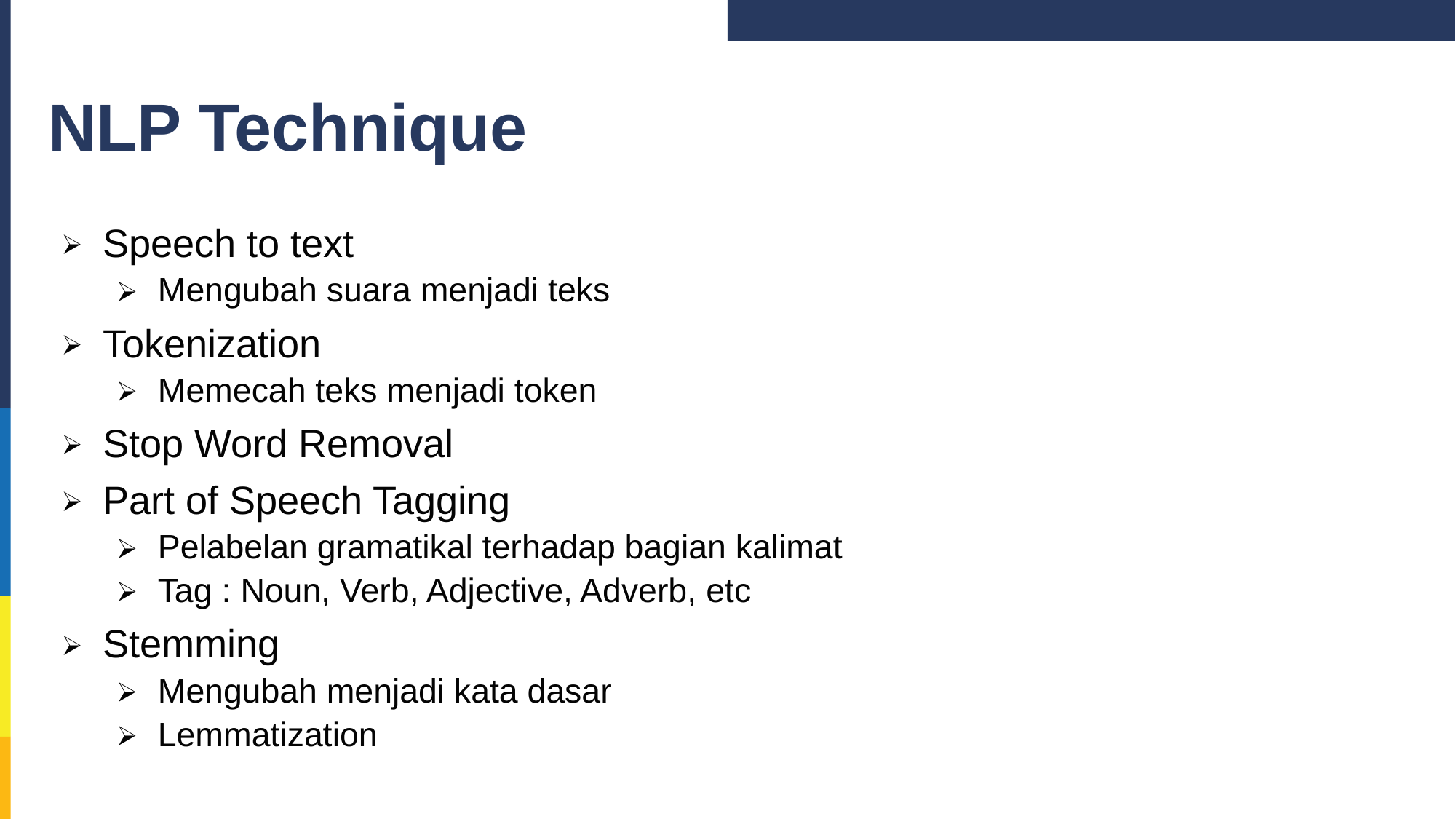

# NLP Technique
Speech to text
Mengubah suara menjadi teks
Tokenization
Memecah teks menjadi token
Stop Word Removal
Part of Speech Tagging
Pelabelan gramatikal terhadap bagian kalimat
Tag : Noun, Verb, Adjective, Adverb, etc
Stemming
Mengubah menjadi kata dasar
Lemmatization